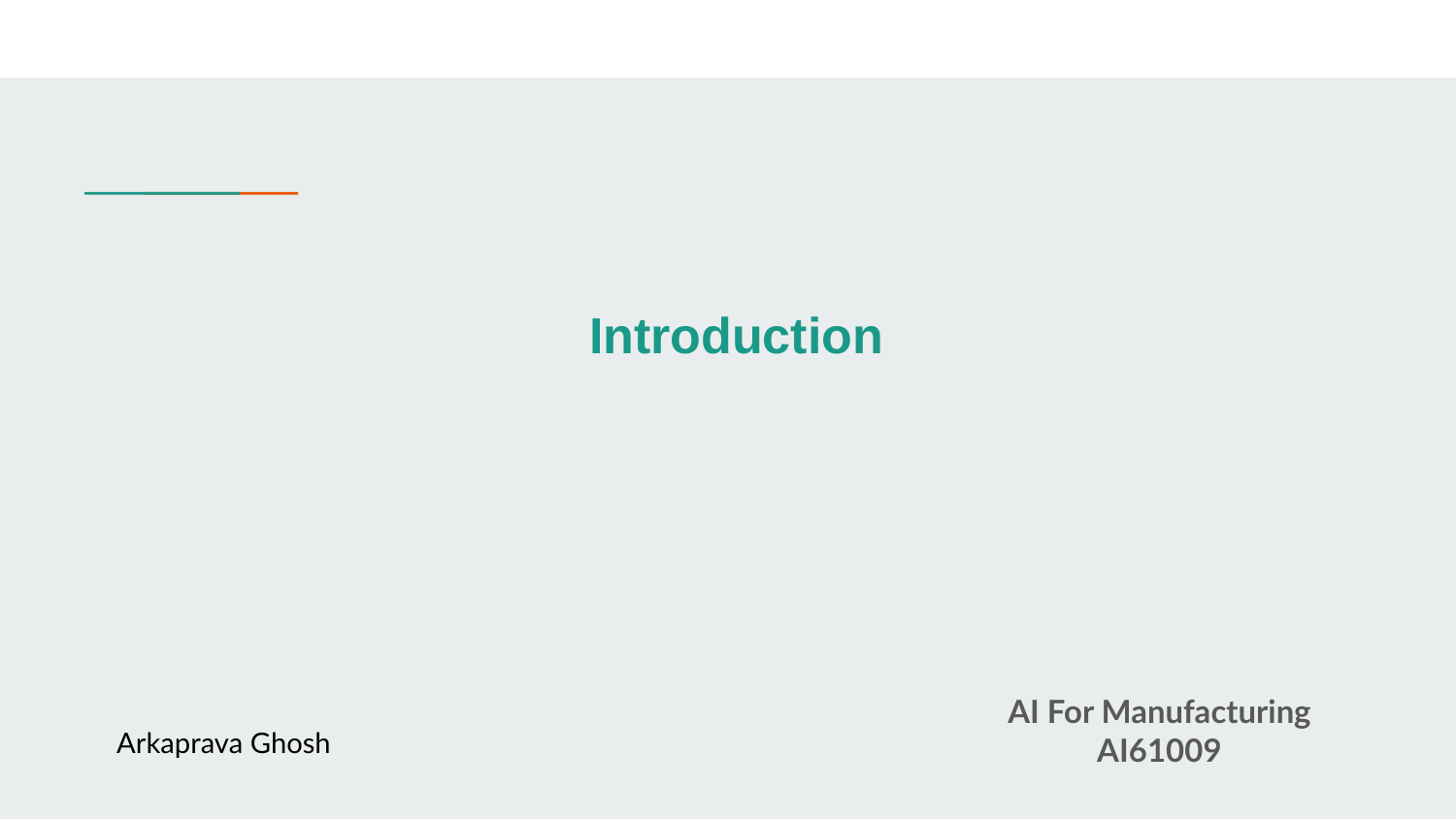

Introduction

AI For Manufacturing
AI61009
Arkaprava Ghosh